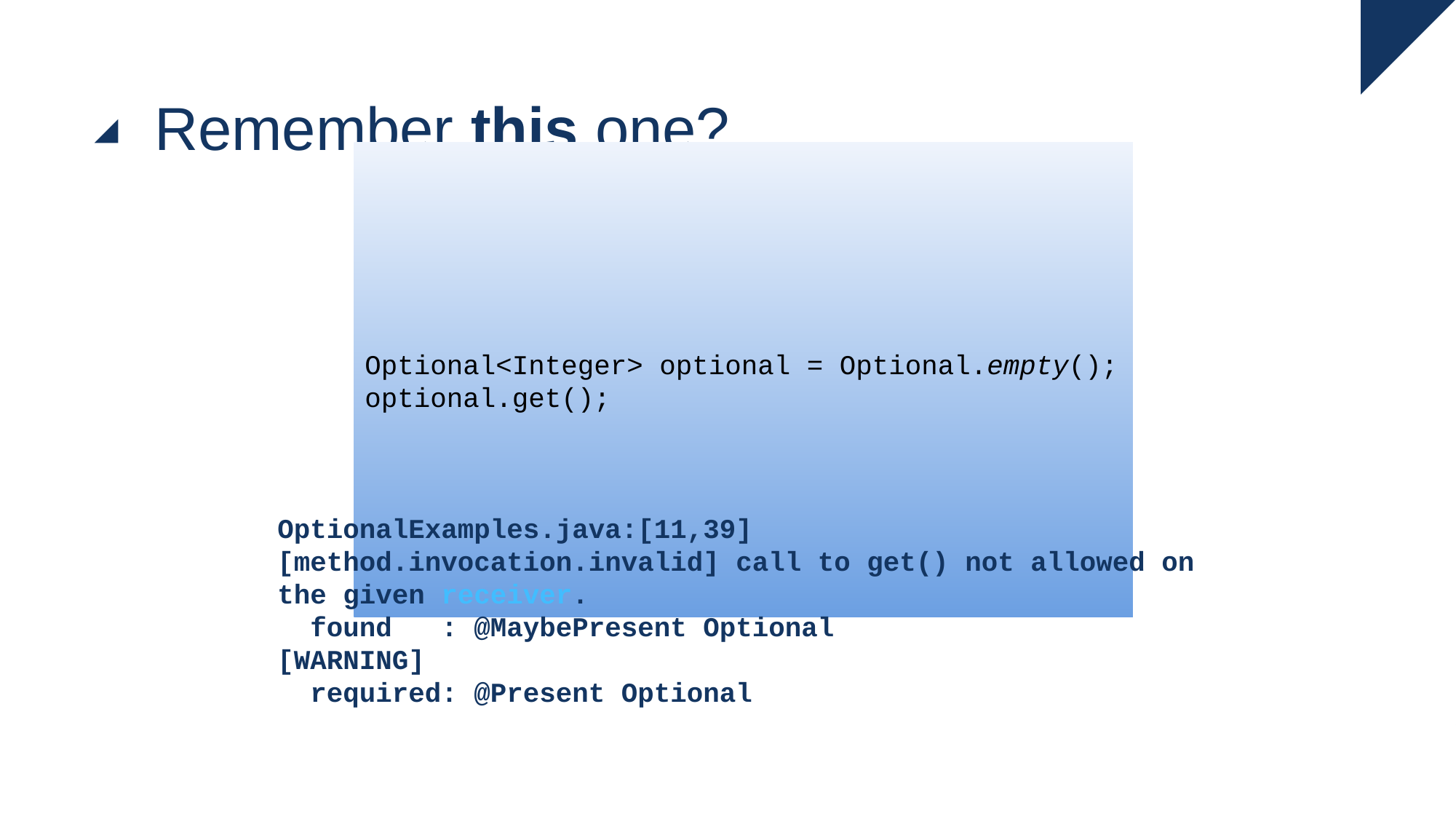

# Remember this one?
Optional<Integer> optional = Optional.empty();
optional.get();
OptionalExamples.java:[11,39] [method.invocation.invalid] call to get() not allowed on the given receiver.
  found   : @MaybePresent Optional
[WARNING]
  required: @Present Optional